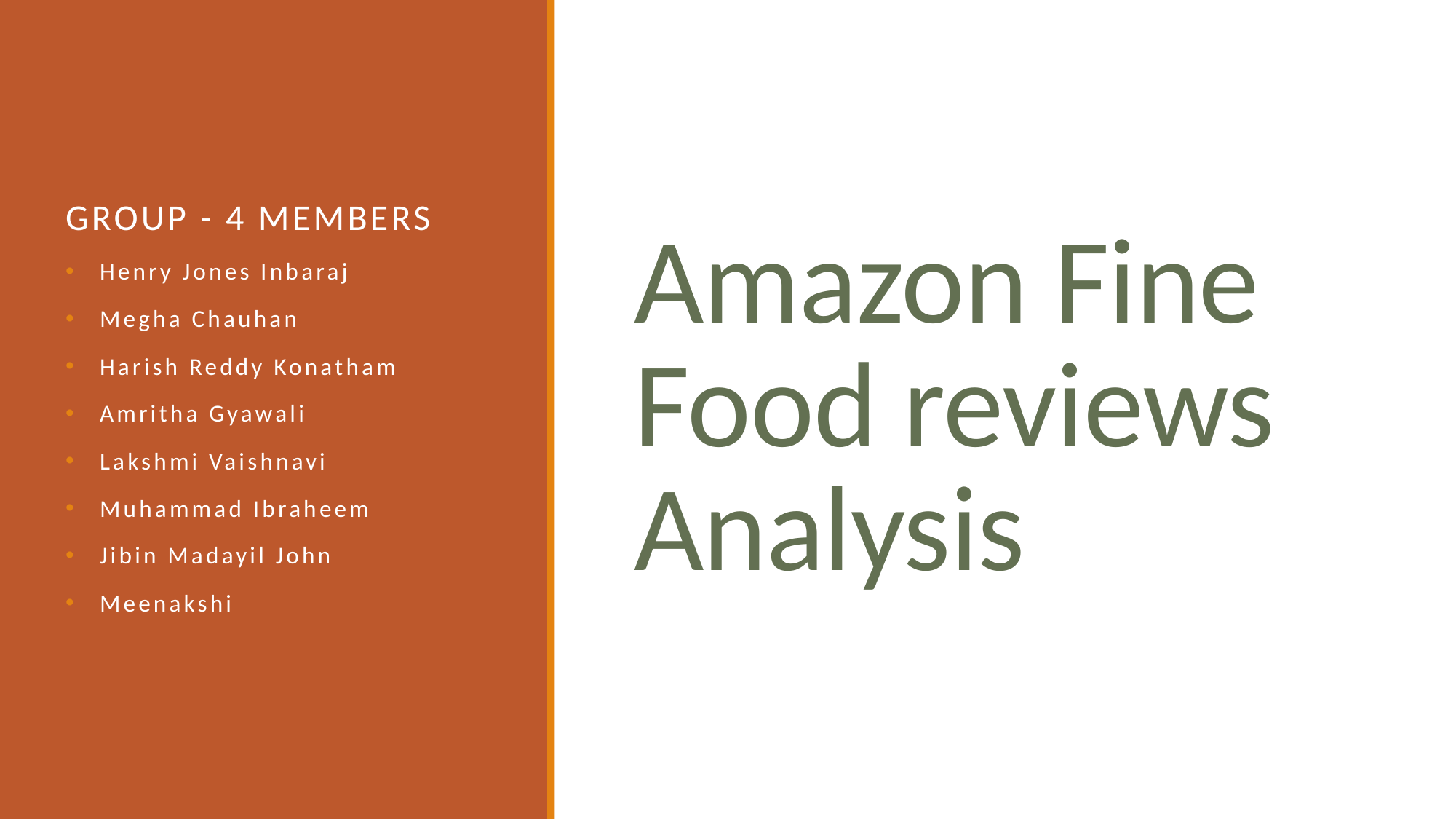

Group - 4 members
Henry Jones Inbaraj
Megha Chauhan
Harish Reddy Konatham
Amritha Gyawali
Lakshmi Vaishnavi
Muhammad Ibraheem
Jibin Madayil John
Meenakshi

# Amazon Fine Food reviews Analysis